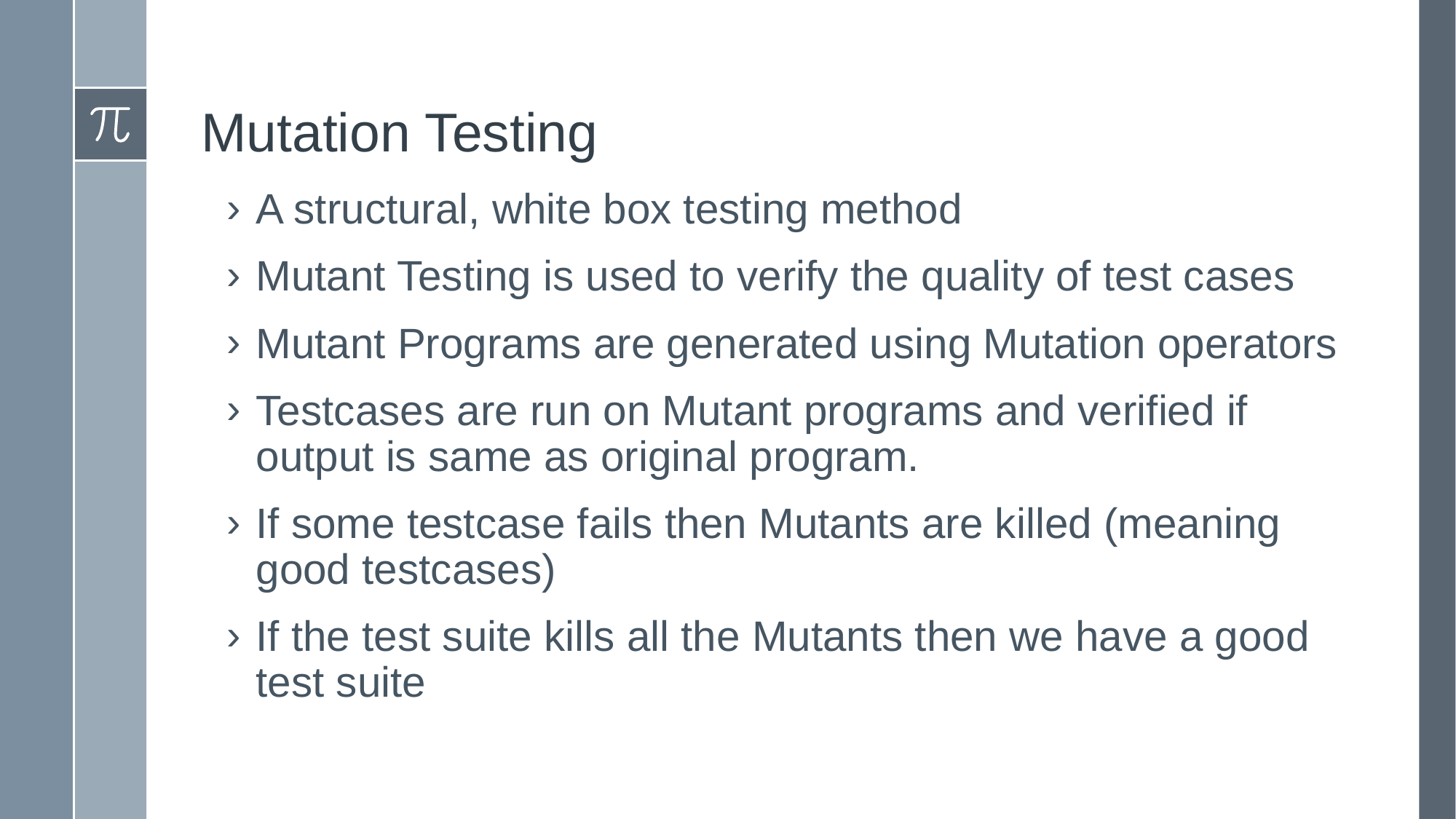

# Mutation Testing
A structural, white box testing method
Mutant Testing is used to verify the quality of test cases
Mutant Programs are generated using Mutation operators
Testcases are run on Mutant programs and verified if output is same as original program.
If some testcase fails then Mutants are killed (meaning good testcases)
If the test suite kills all the Mutants then we have a good test suite